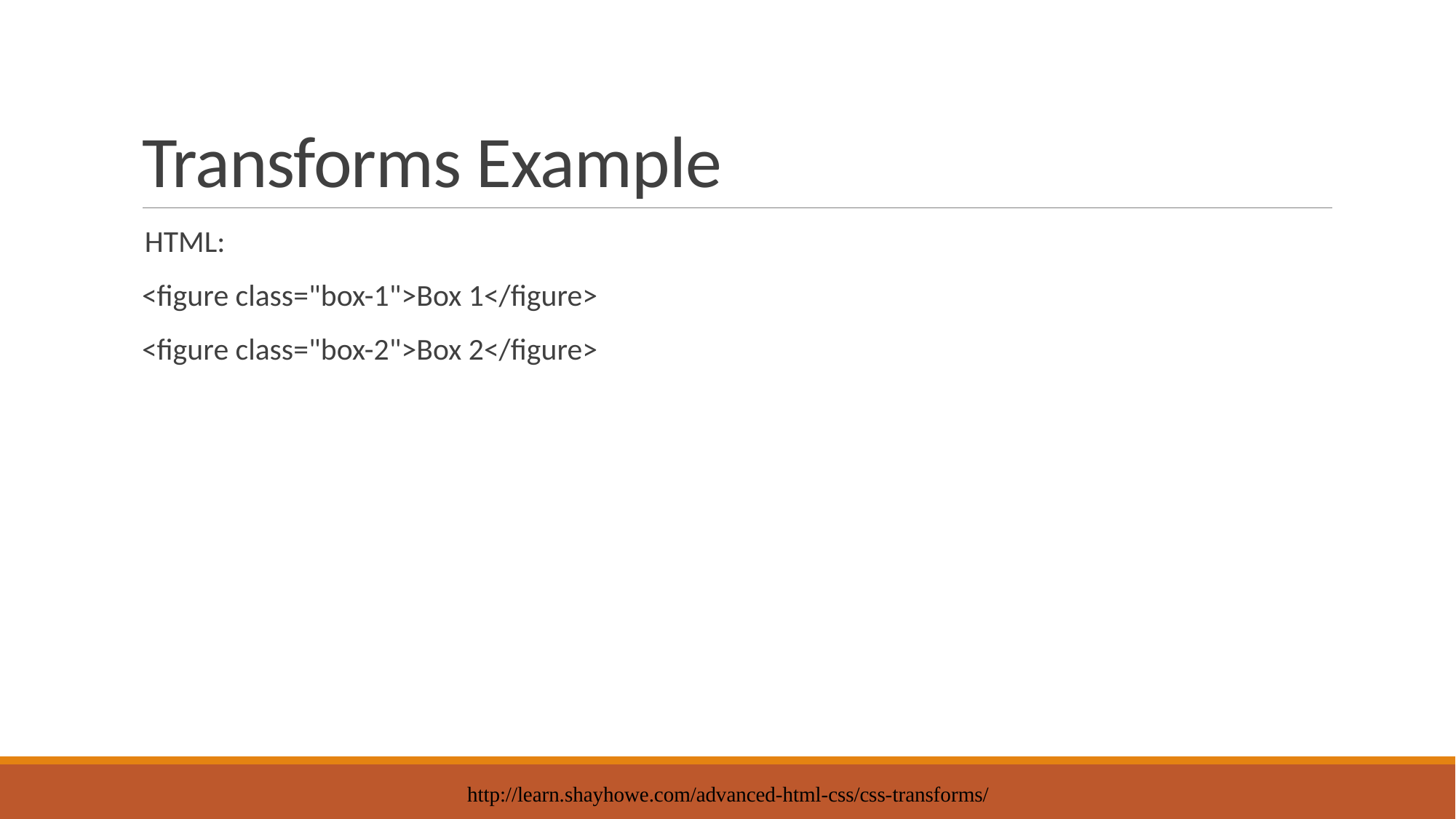

# Transforms Example
  HTML:
<figure class="box-1">Box 1</figure>
<figure class="box-2">Box 2</figure>
http://learn.shayhowe.com/advanced-html-css/css-transforms/